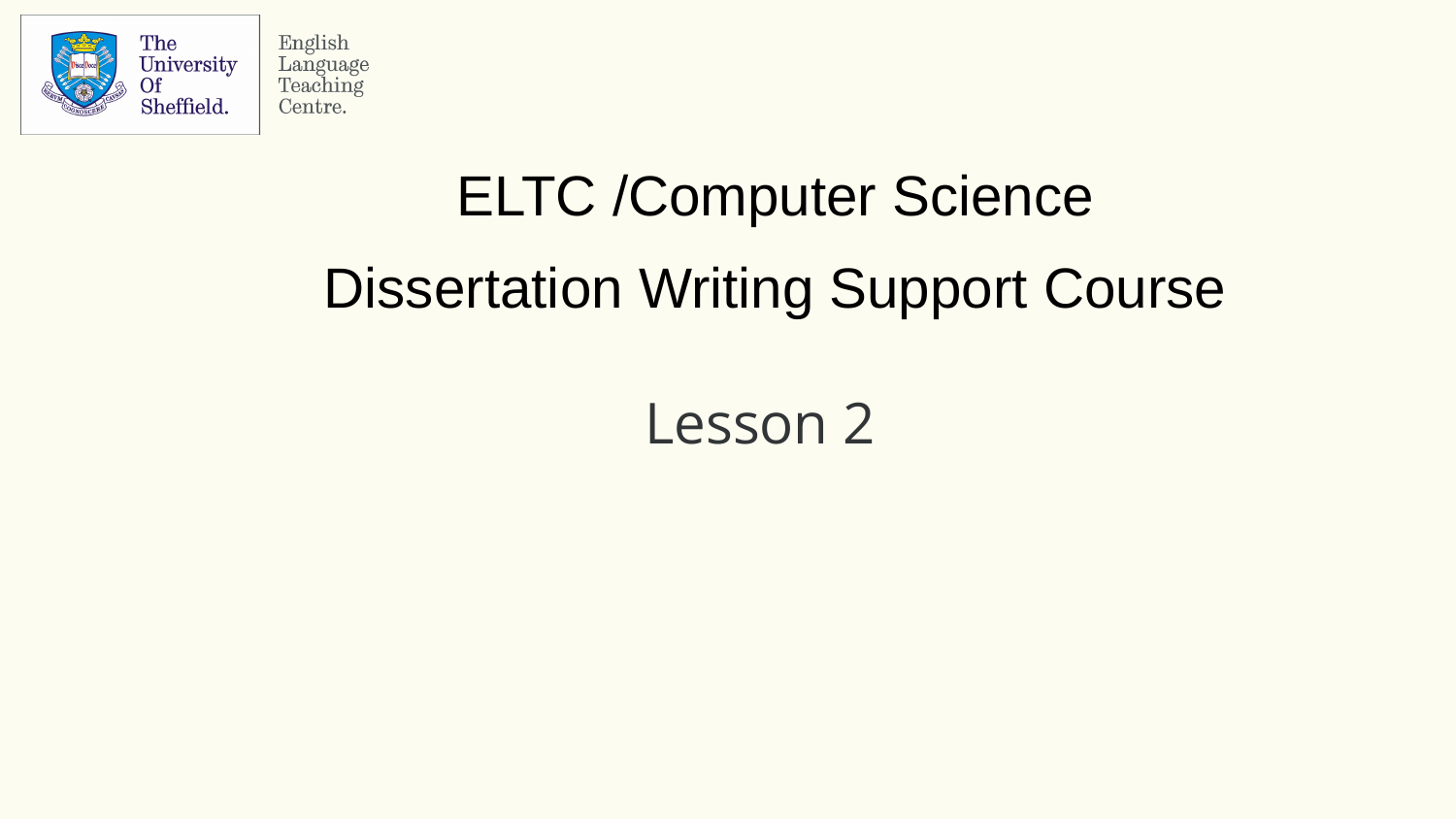

# ELTC /Computer Science
Dissertation Writing Support Course

                                    Lesson 2